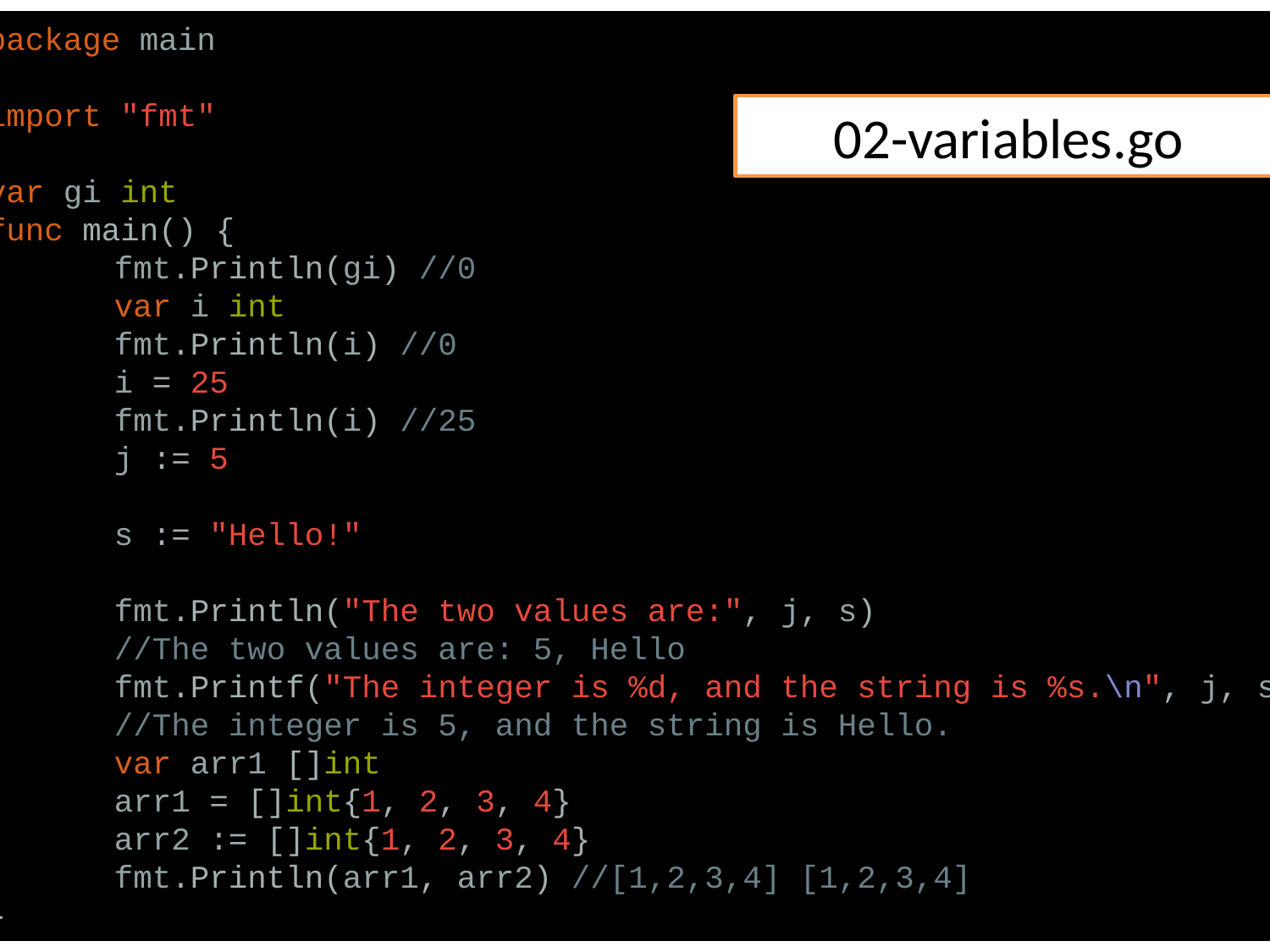

package main

import "fmt"

var gi int
func main() {
	fmt.Println(gi) //0
	var i int
	fmt.Println(i) //0
	i = 25
	fmt.Println(i) //25
	j := 5

	s := "Hello!"

	fmt.Println("The two values are:", j, s)
	//The two values are: 5, Hello
	fmt.Printf("The integer is %d, and the string is %s.\n", j, s)
	//The integer is 5, and the string is Hello.
	var arr1 []int
	arr1 = []int{1, 2, 3, 4}
	arr2 := []int{1, 2, 3, 4}
	fmt.Println(arr1, arr2) //[1,2,3,4] [1,2,3,4]
}
# 02-variables.go